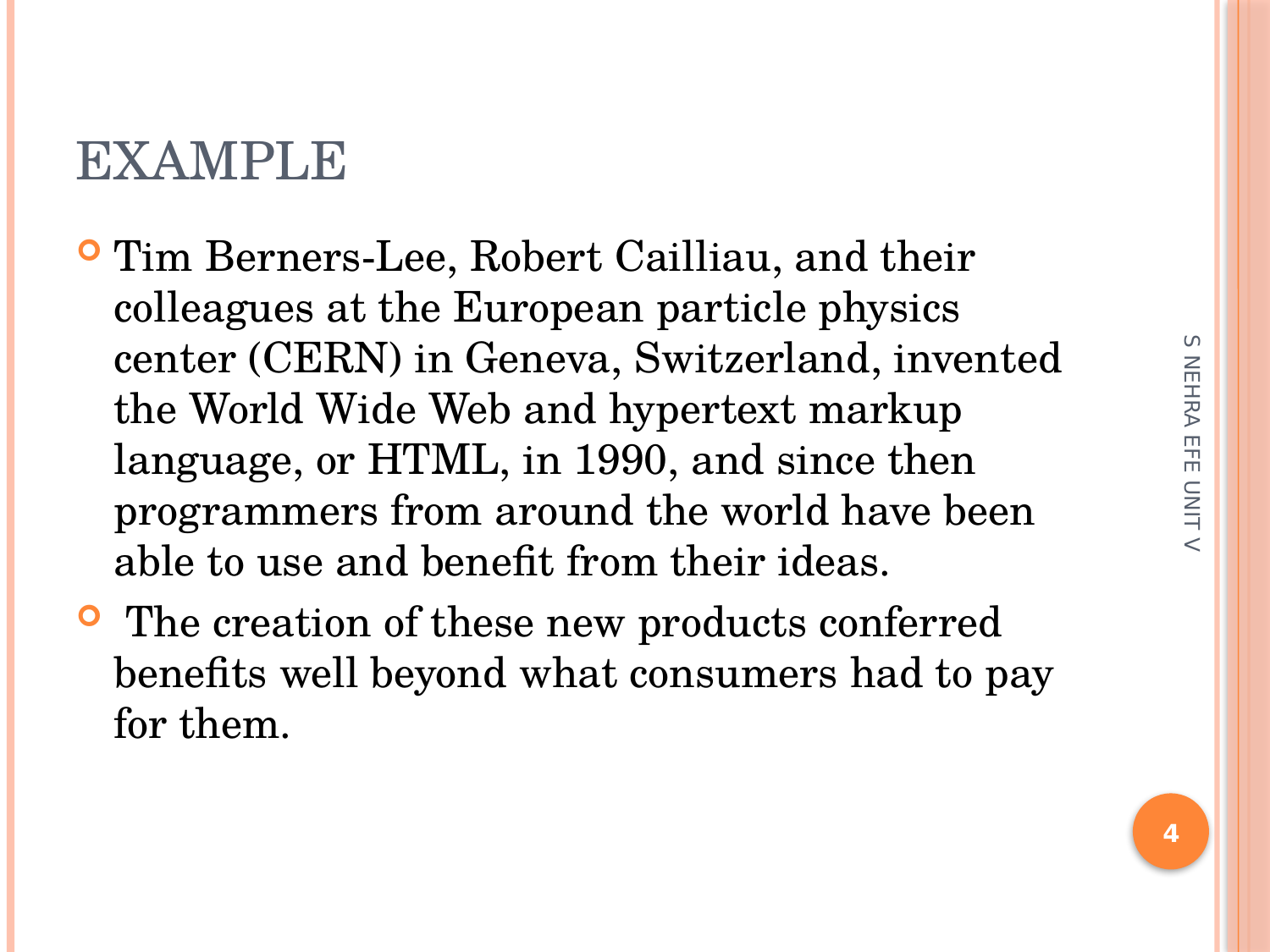

# example
Tim Berners-Lee, Robert Cailliau, and their colleagues at the European particle physics center (CERN) in Geneva, Switzerland, invented the World Wide Web and hypertext markup language, or HTML, in 1990, and since then programmers from around the world have been able to use and benefit from their ideas.
 The creation of these new products conferred benefits well beyond what consumers had to pay for them.
S NEHRA EFE UNIT V
4